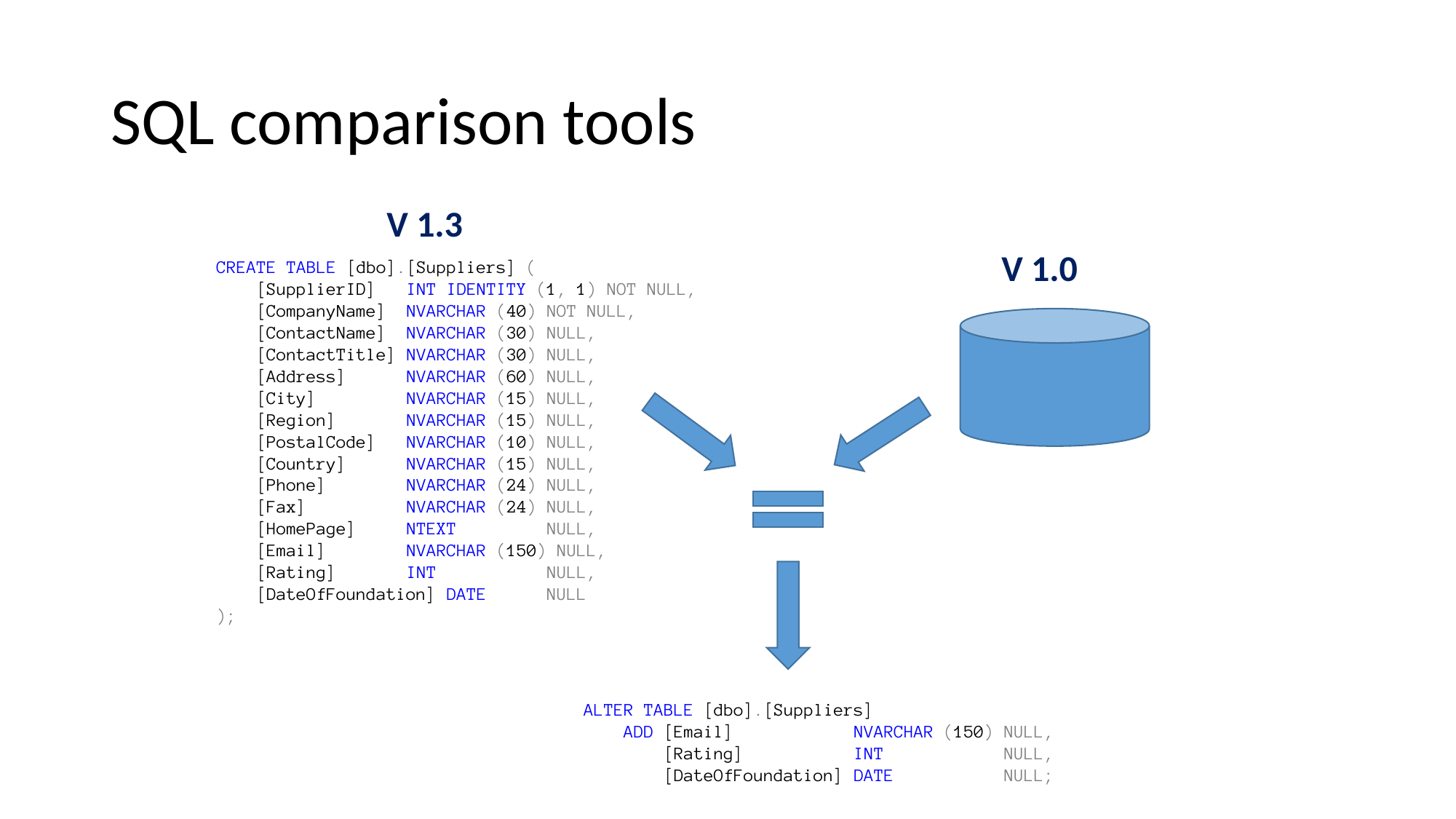

# SQL comparison tools
V 1.3
CREATE TABLE [dbo].[Suppliers] (
    [SupplierID]   INT IDENTITY (1, 1) NOT NULL,
    [CompanyName]  NVARCHAR (40) NOT NULL,
    [ContactName]  NVARCHAR (30) NULL,
    [ContactTitle] NVARCHAR (30) NULL,
    [Address]      NVARCHAR (60) NULL,
    [City]         NVARCHAR (15) NULL,
    [Region]       NVARCHAR (15) NULL,
    [PostalCode]   NVARCHAR (10) NULL,
    [Country]      NVARCHAR (15) NULL,
    [Phone]        NVARCHAR (24) NULL,
    [Fax]          NVARCHAR (24) NULL,
    [HomePage]     NTEXT         NULL,
    [Email]        NVARCHAR (150) NULL,
    [Rating]       INT           NULL,
    [DateOfFoundation] DATE      NULL
);
V 1.0

ALTER TABLE [dbo].[Suppliers]
    ADD [Email]            NVARCHAR (150) NULL,
        [Rating]           INT            NULL,
        [DateOfFoundation] DATE           NULL;